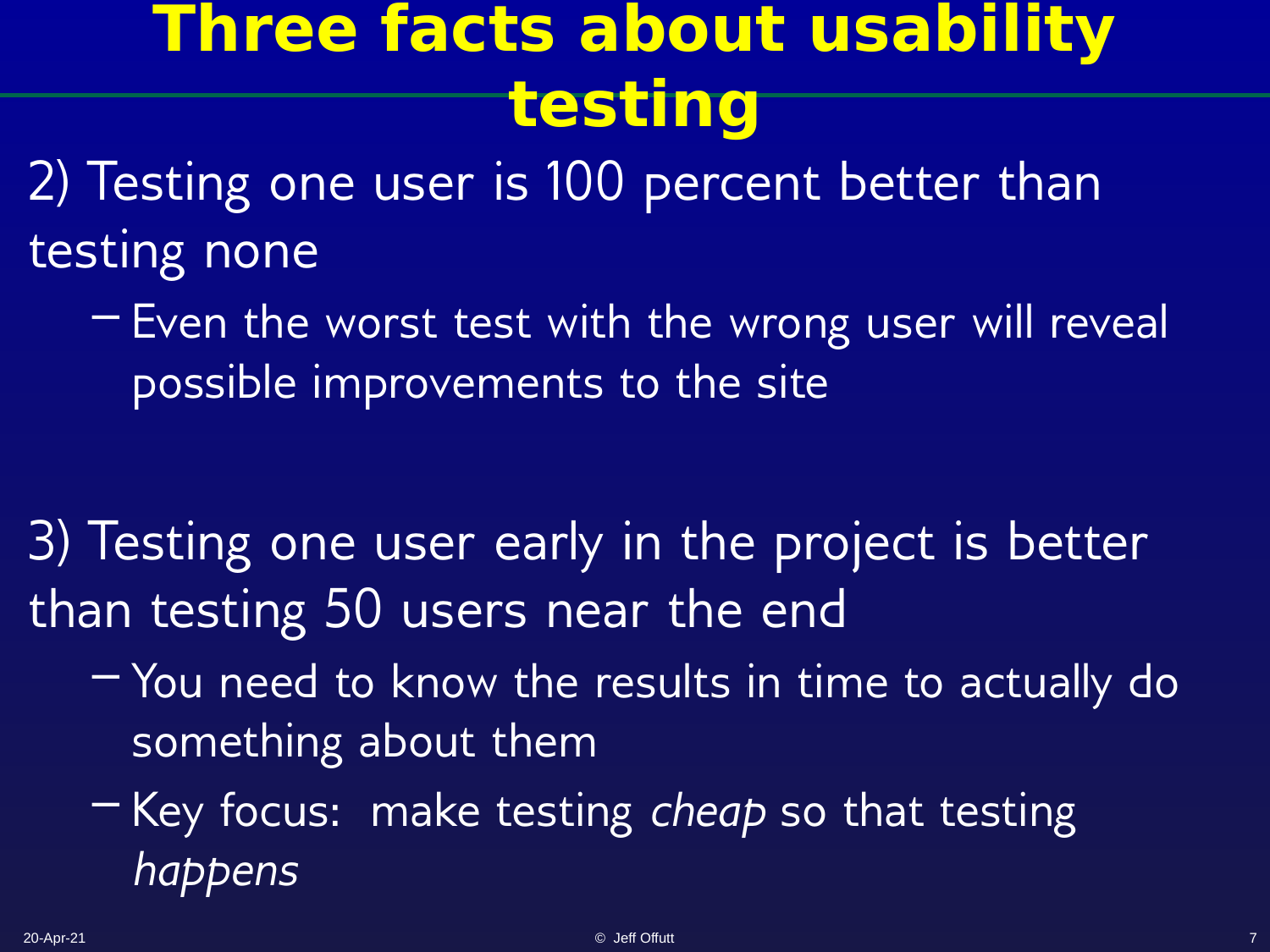

# Three facts about usability testing
2) Testing one user is 100 percent better than testing none
Even the worst test with the wrong user will reveal possible improvements to the site

3) Testing one user early in the project is better than testing 50 users near the end
You need to know the results in time to actually do something about them
Key focus:  make testing cheap so that testing happens

20-Apr-21
©  Jeff Offutt
7